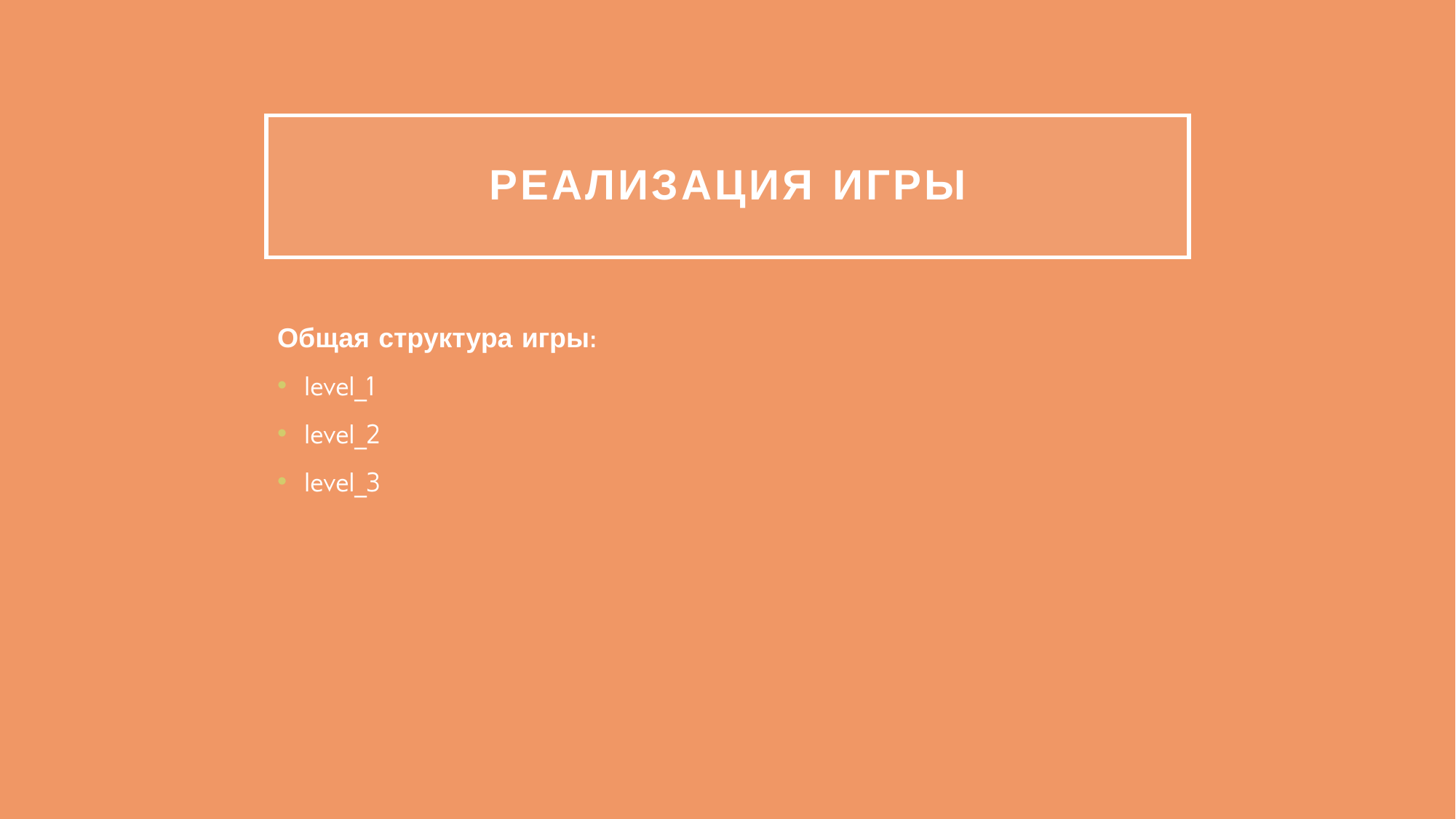

# Реализация игры
Общая структура игры:
level_1
level_2
level_3